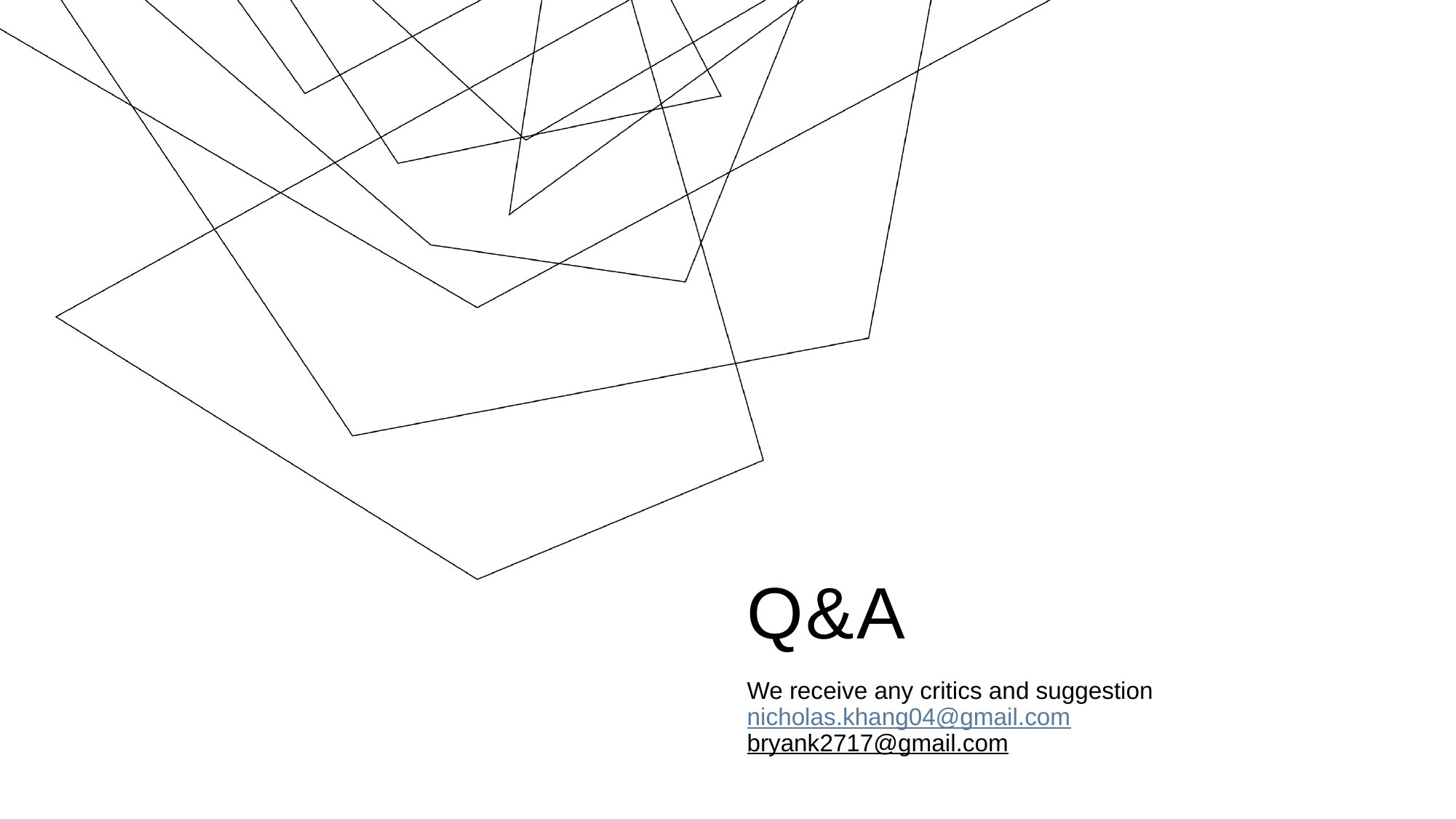

# Q&A
We receive any critics and suggestion
nicholas.khang04@gmail.com
bryank2717@gmail.com